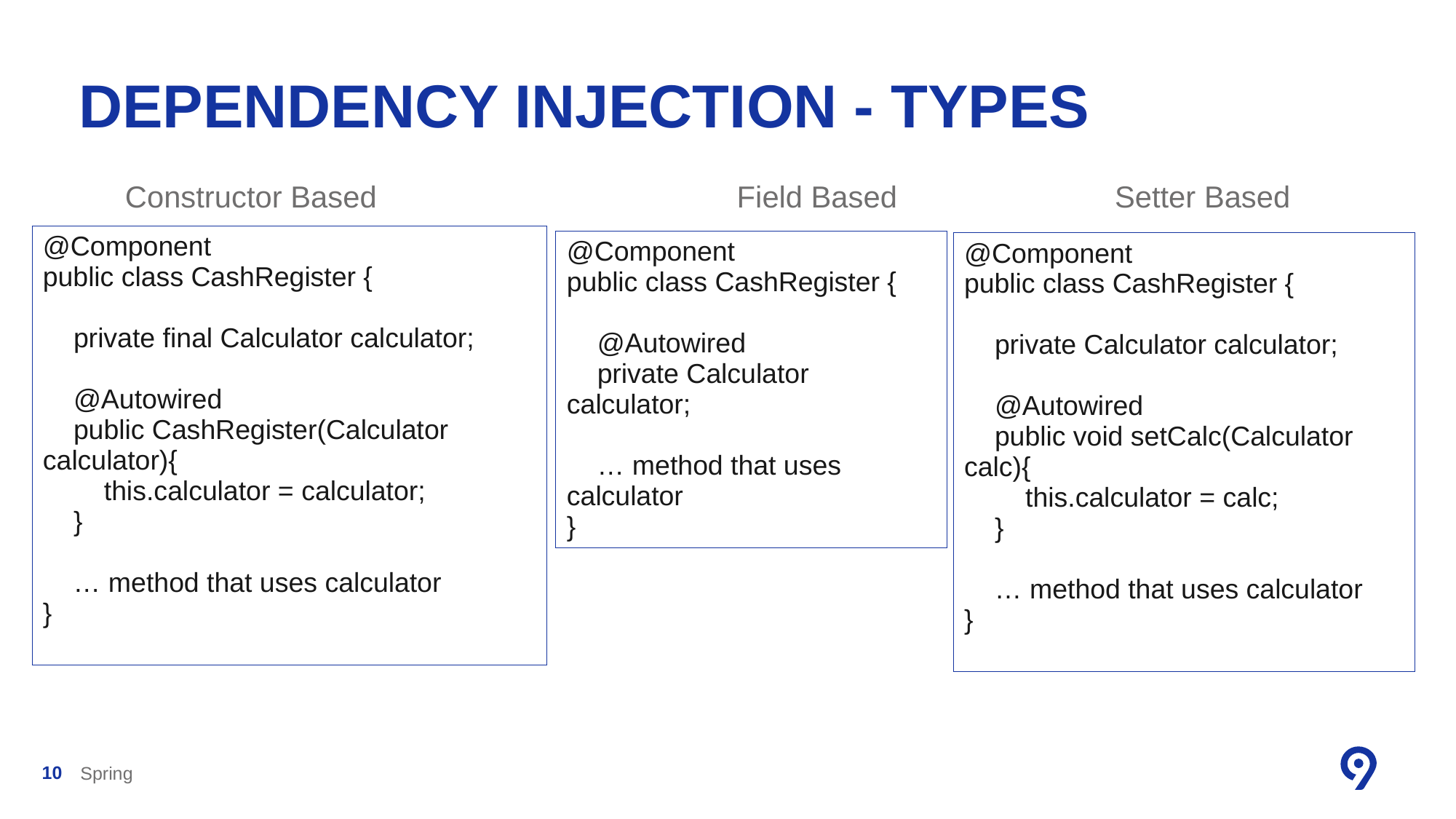

# Dependency Injection - Types
        Constructor Based                                           Field Based                          Setter Based

| @Component public class CashRegister {     private final Calculator calculator;     @Autowired     public CashRegister(Calculator calculator){         this.calculator = calculator;     }     … method that uses calculator } |
| --- |
| @Component public class CashRegister {     @Autowired     private Calculator calculator;     … method that uses calculator } |
| --- |
| @Component public class CashRegister {     private Calculator calculator;     @Autowired     public void setCalc(Calculator calc){         this.calculator = calc;     }     … method that uses calculator } |
| --- |
Spring
10